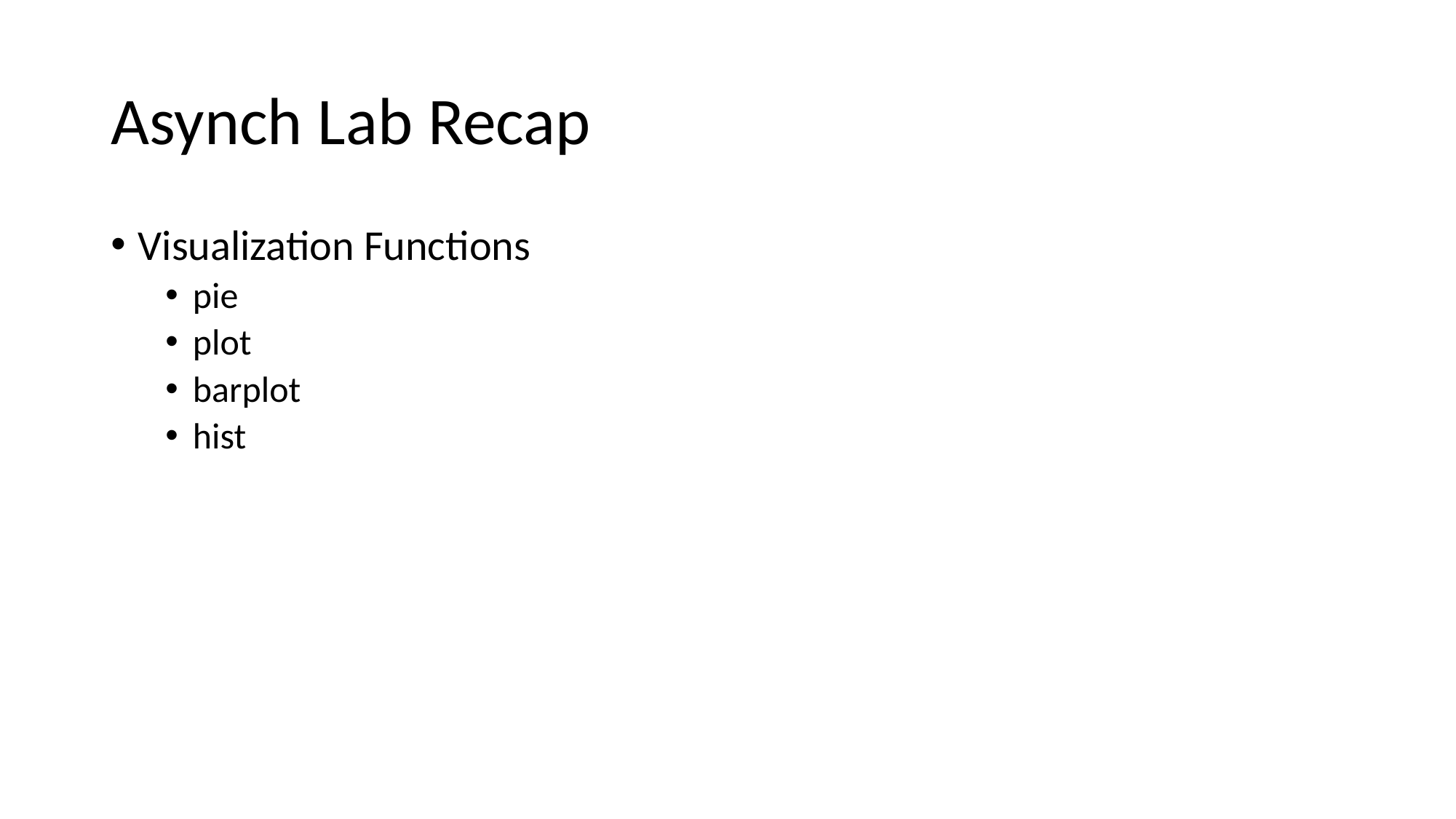

# Asynch Lab Recap
Visualization Functions
pie
plot
barplot
hist